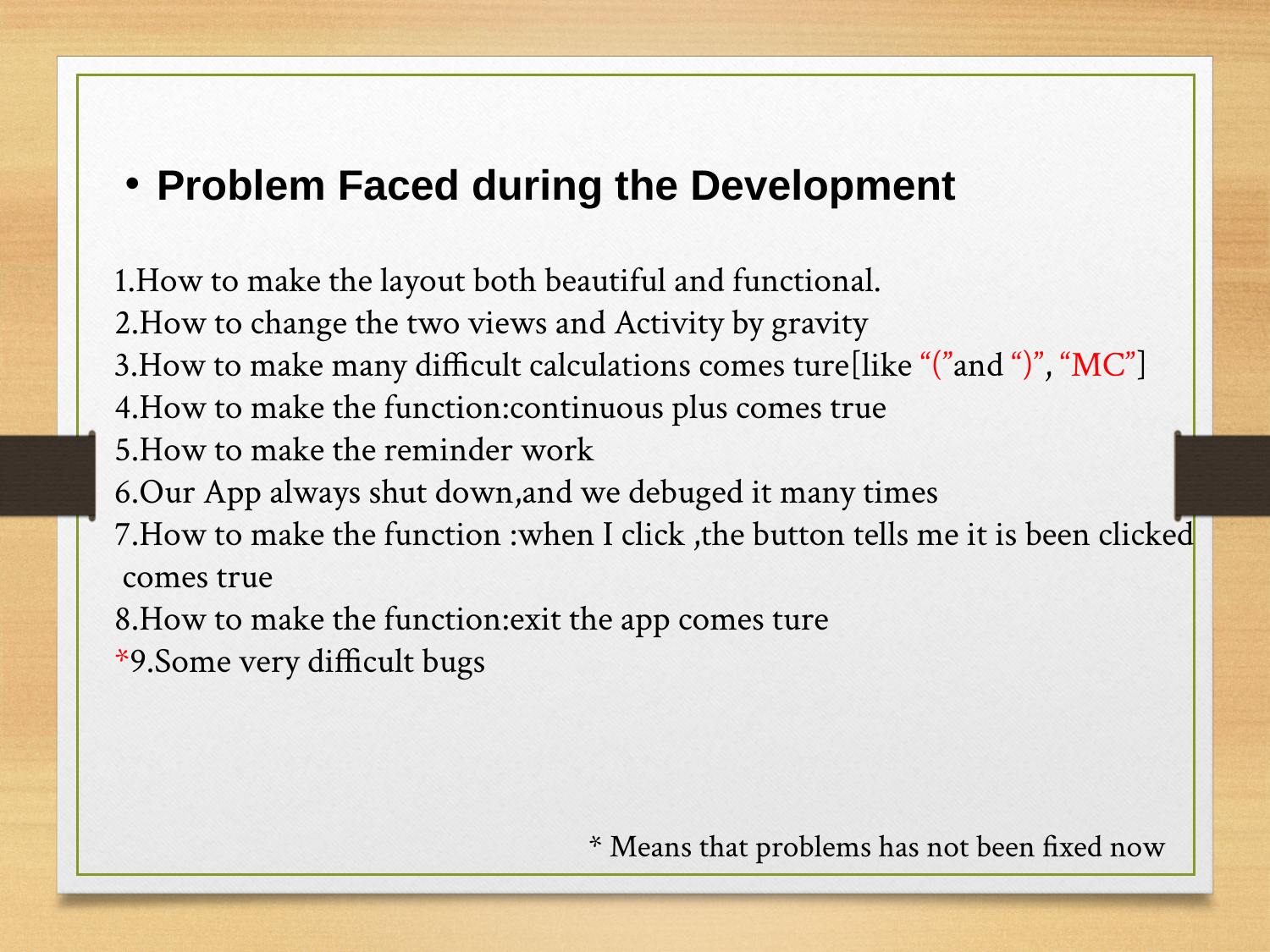

Problem Faced during the Development
1.How to make the layout both beautiful and functional.
2.How to change the two views and Activity by gravity
3.How to make many difficult calculations comes ture[like “(”and “)”, “MC”]
4.How to make the function:continuous plus comes true
5.How to make the reminder work
6.Our App always shut down,and we debuged it many times
7.How to make the function :when I click ,the button tells me it is been clicked
 comes true
8.How to make the function:exit the app comes ture
*9.Some very difficult bugs
* Means that problems has not been fixed now